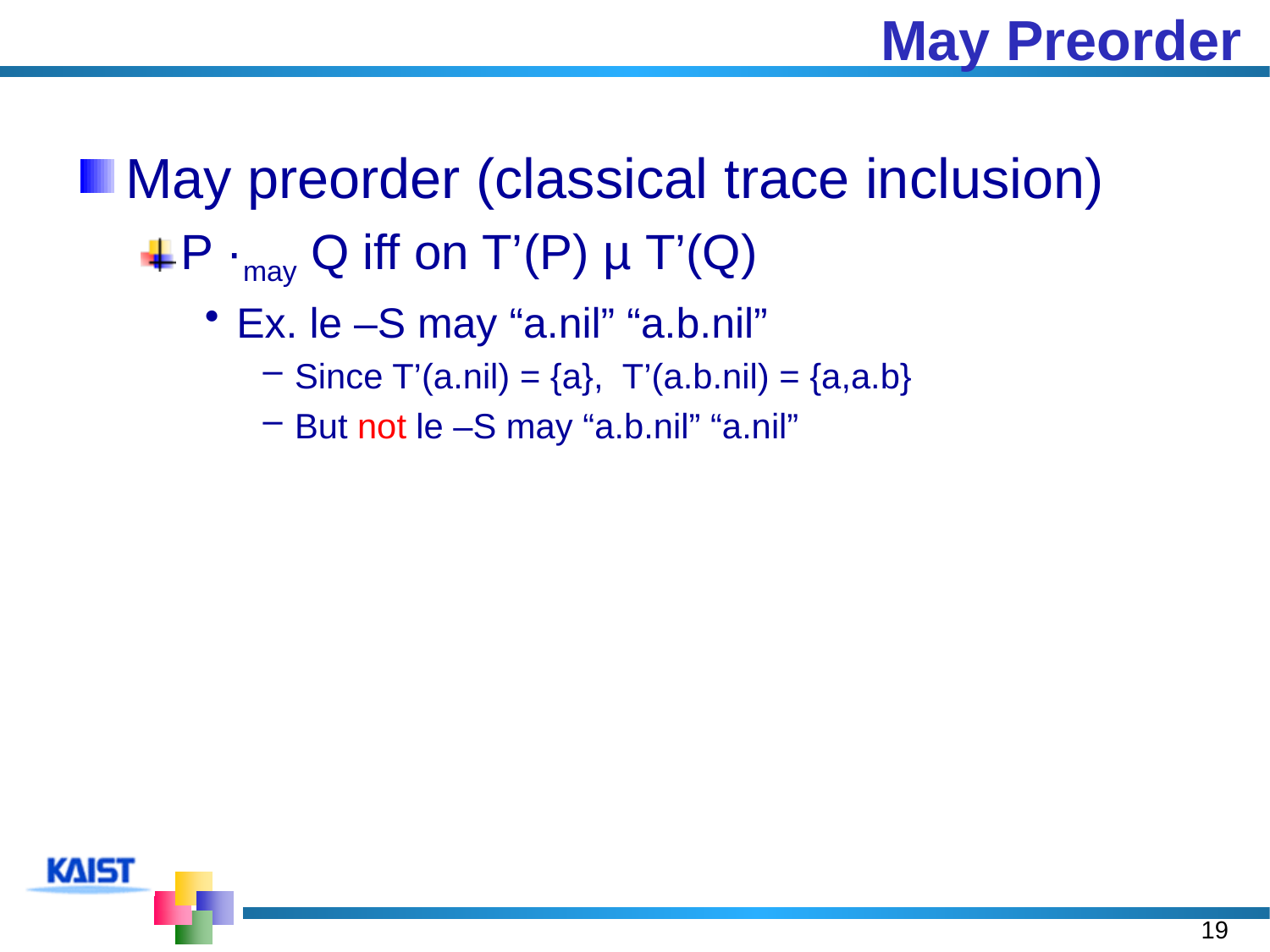

# May Preorder
May preorder (classical trace inclusion)
P ·may Q iff on T’(P) µ T’(Q)
Ex. le –S may “a.nil” “a.b.nil”
Since T’(a.nil) = {a},  T’(a.b.nil) = {a,a.b}
But not le –S may “a.b.nil” “a.nil”

19